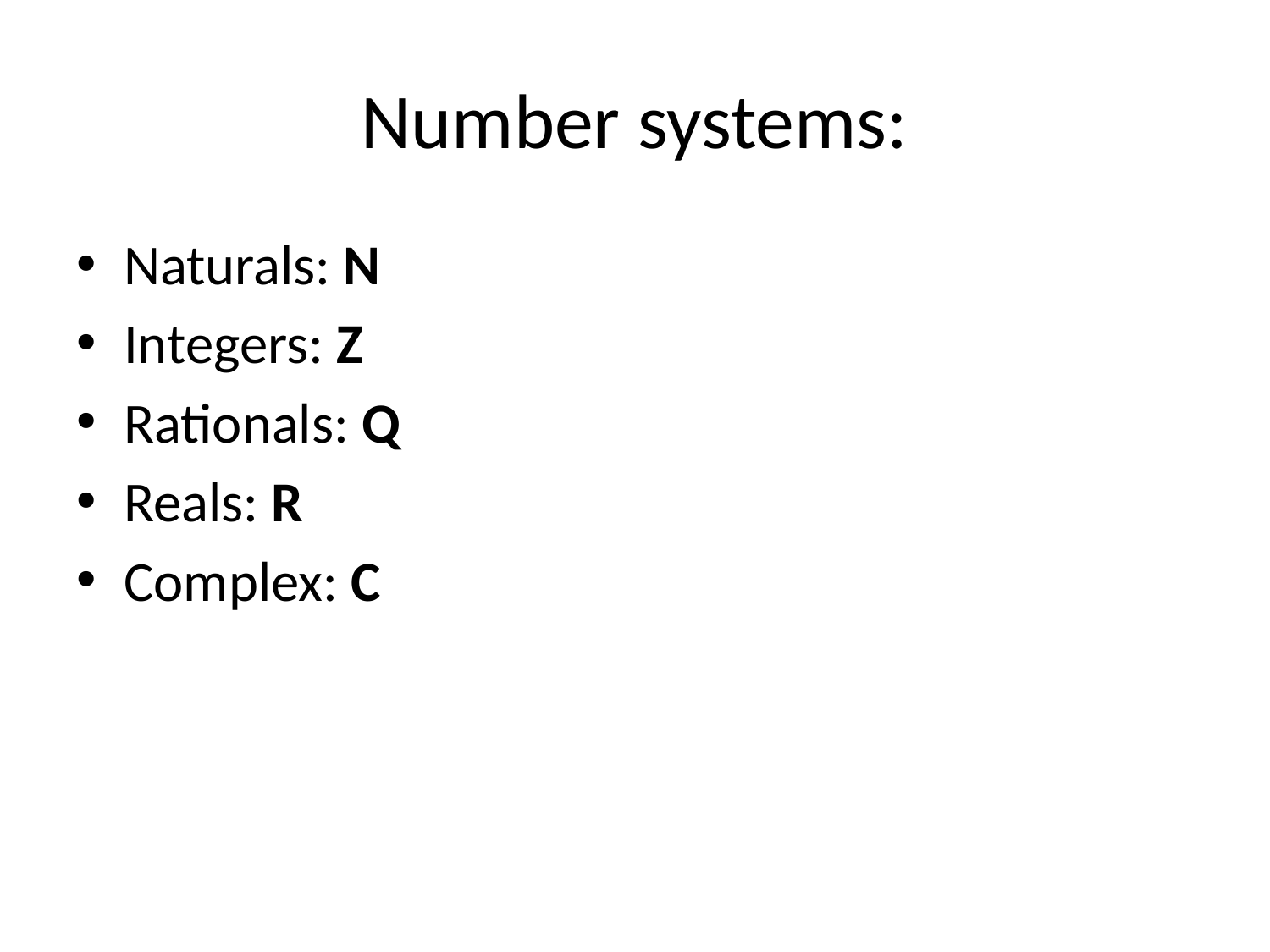

# Number systems:
Naturals: N
Integers: Z
Rationals: Q
Reals: R
Complex: C